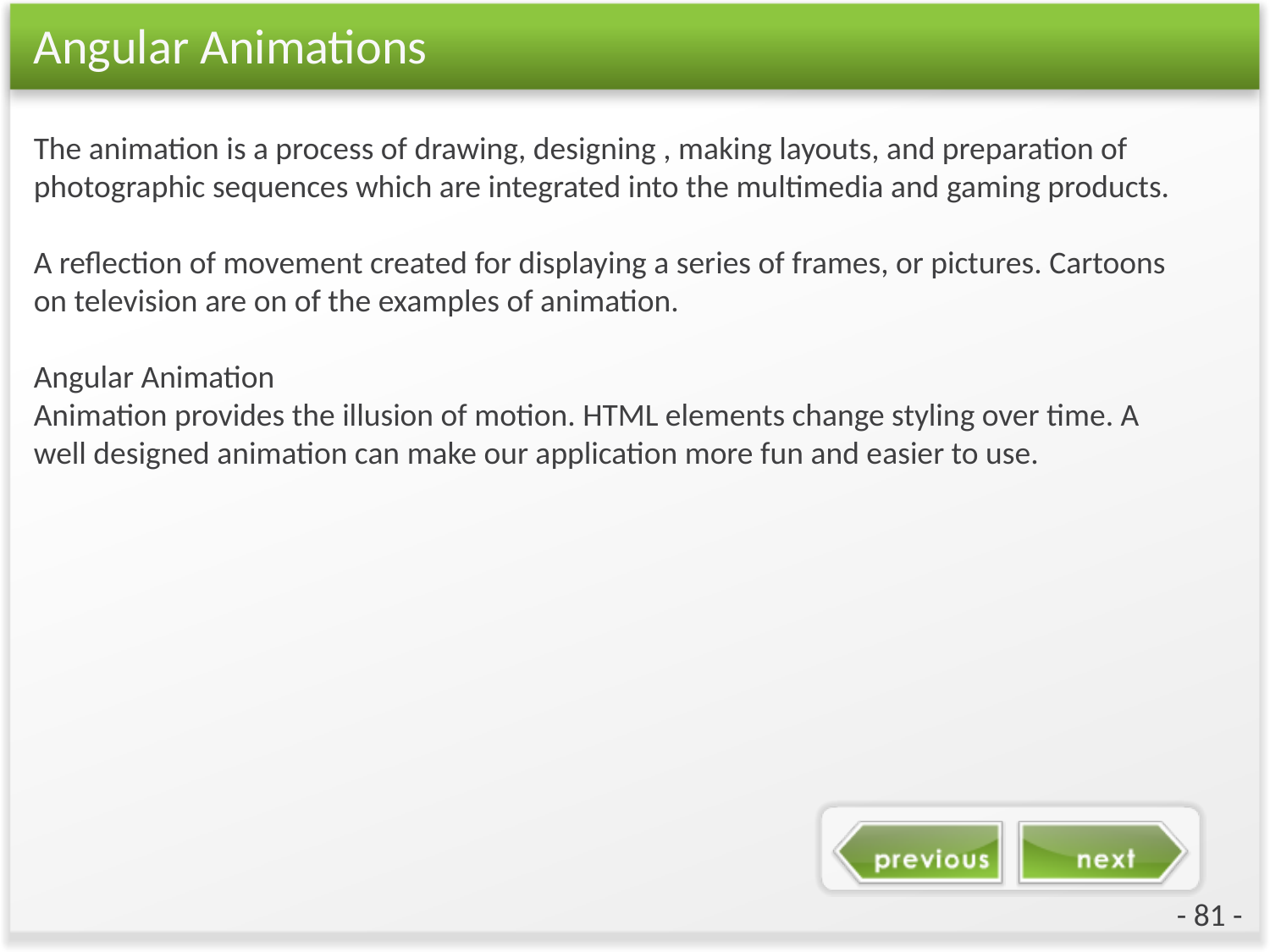

# Angular Animations

The animation is a process of drawing, designing , making layouts, and preparation of photographic sequences which are integrated into the multimedia and gaming products.

A reflection of movement created for displaying a series of frames, or pictures. Cartoons on television are on of the examples of animation.

Angular Animation
Animation provides the illusion of motion. HTML elements change styling over time. A well designed animation can make our application more fun and easier to use.

- 81 -